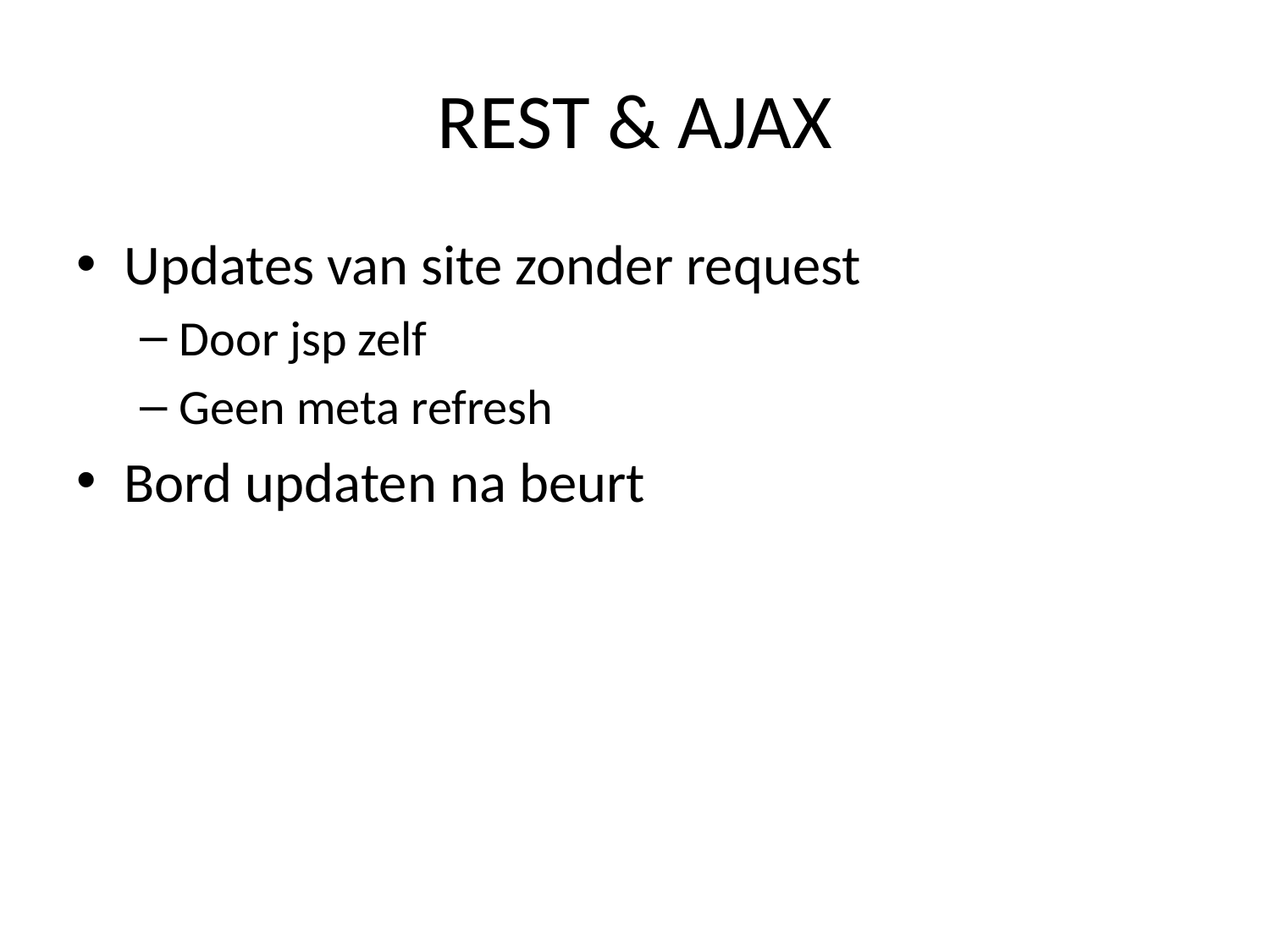

# REST & AJAX
Updates van site zonder request
Door jsp zelf
Geen meta refresh
Bord updaten na beurt